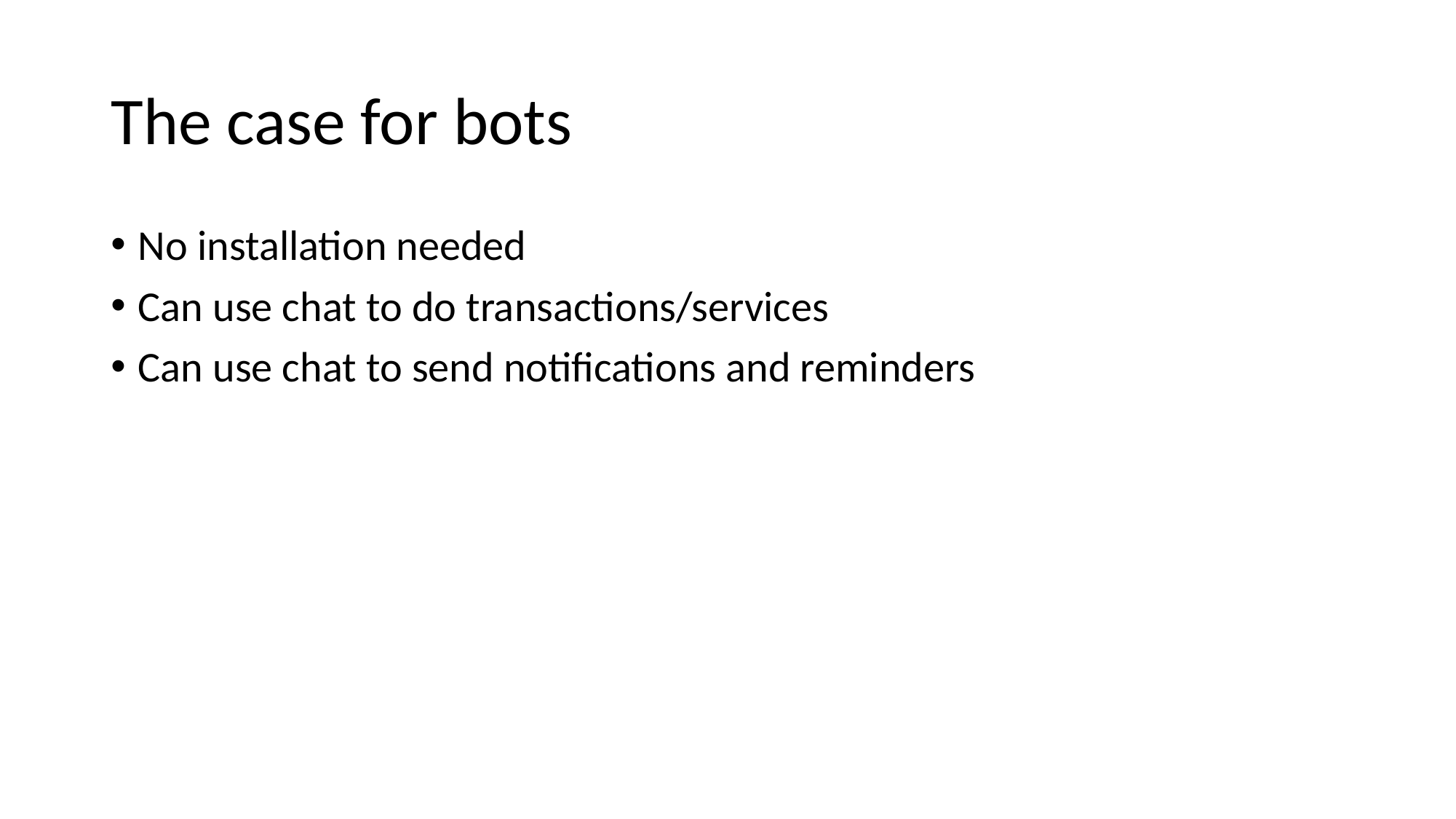

# The case for bots
No installation needed
Can use chat to do transactions/services
Can use chat to send notifications and reminders